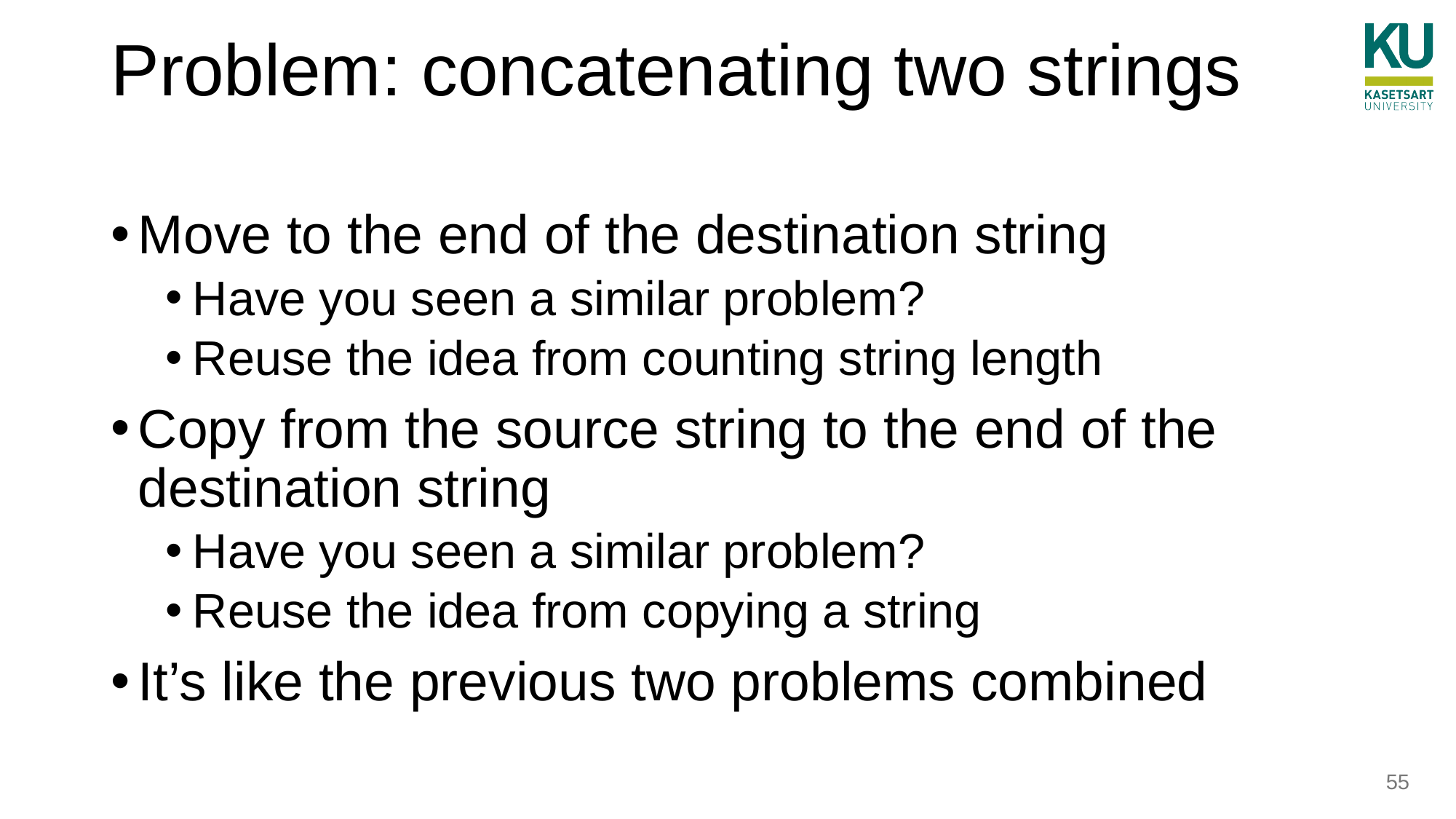

# Problem: concatenating two strings
Move to the end of the destination string
Have you seen a similar problem?
Reuse the idea from counting string length
Copy from the source string to the end of the destination string
Have you seen a similar problem?
Reuse the idea from copying a string
It’s like the previous two problems combined
55